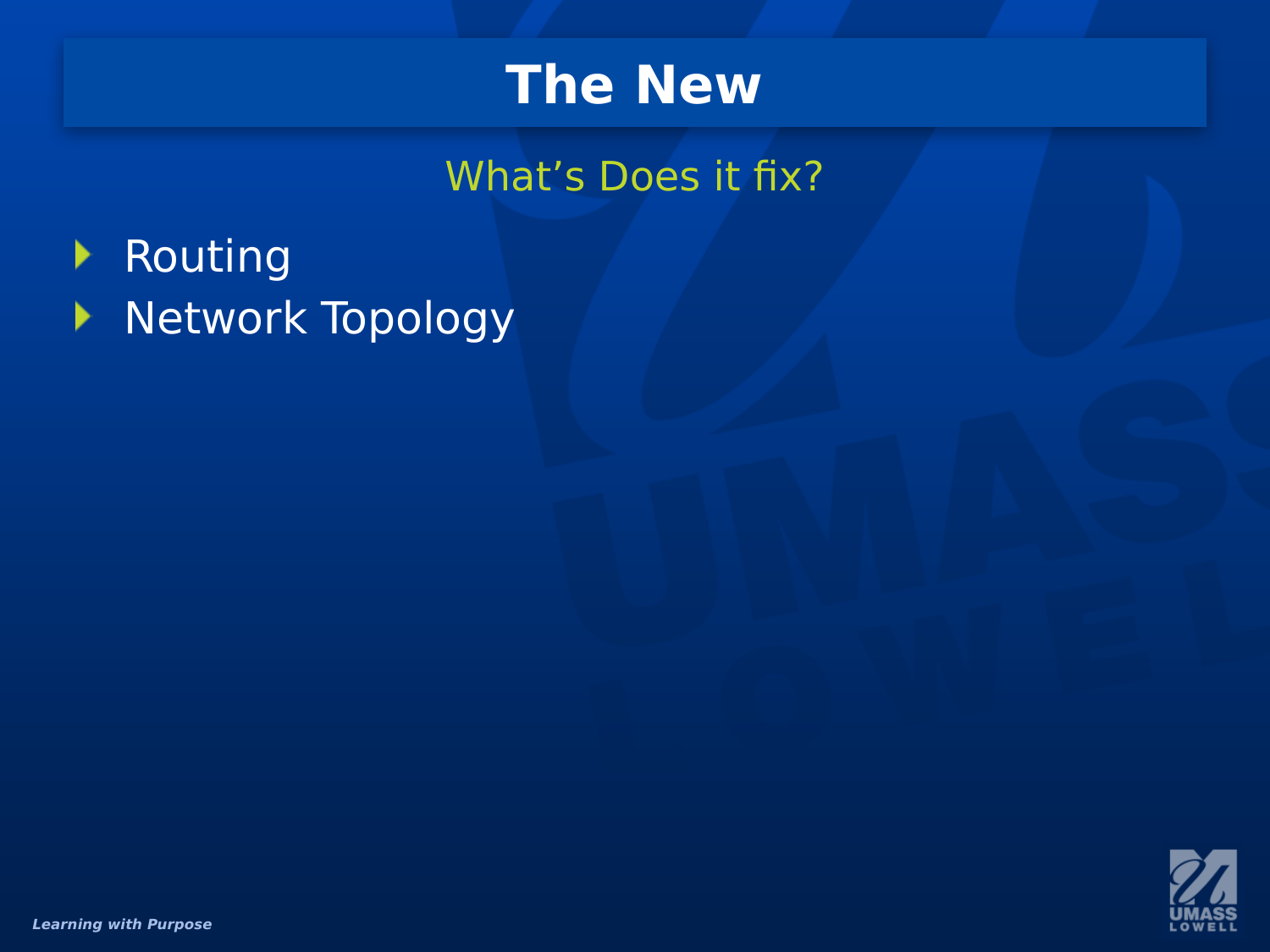

# The New
What’s Does it fix?
Routing
Network Topology